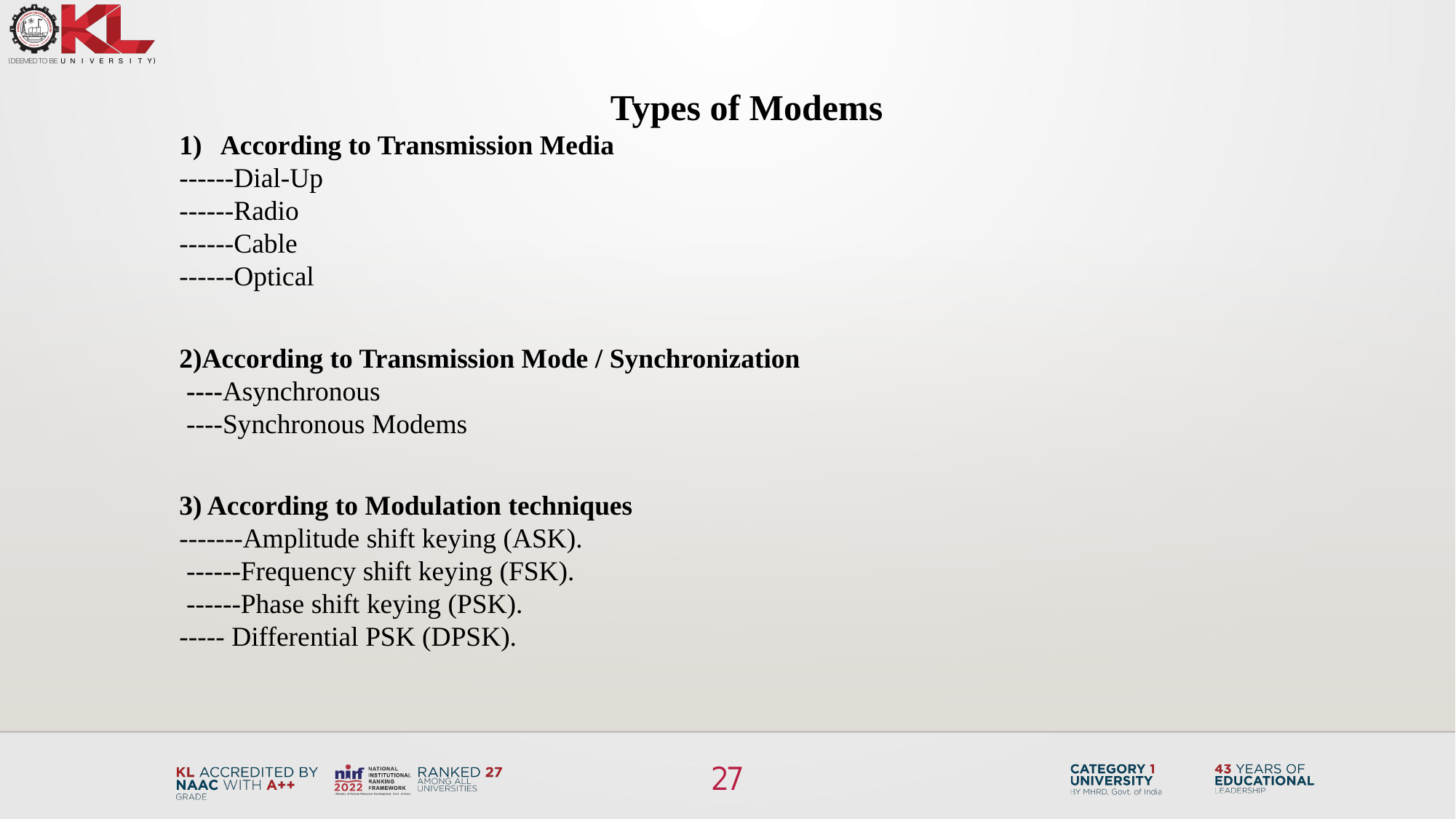

Types of Modems
According to Transmission Media
------Dial-Up
------Radio
------Cable
------Optical

2)According to Transmission Mode / Synchronization
 ----Asynchronous
 ----Synchronous Modems

3) According to Modulation techniques
-------Amplitude shift keying (ASK).
 ------Frequency shift keying (FSK).
 ------Phase shift keying (PSK).
----- Differential PSK (DPSK).

27